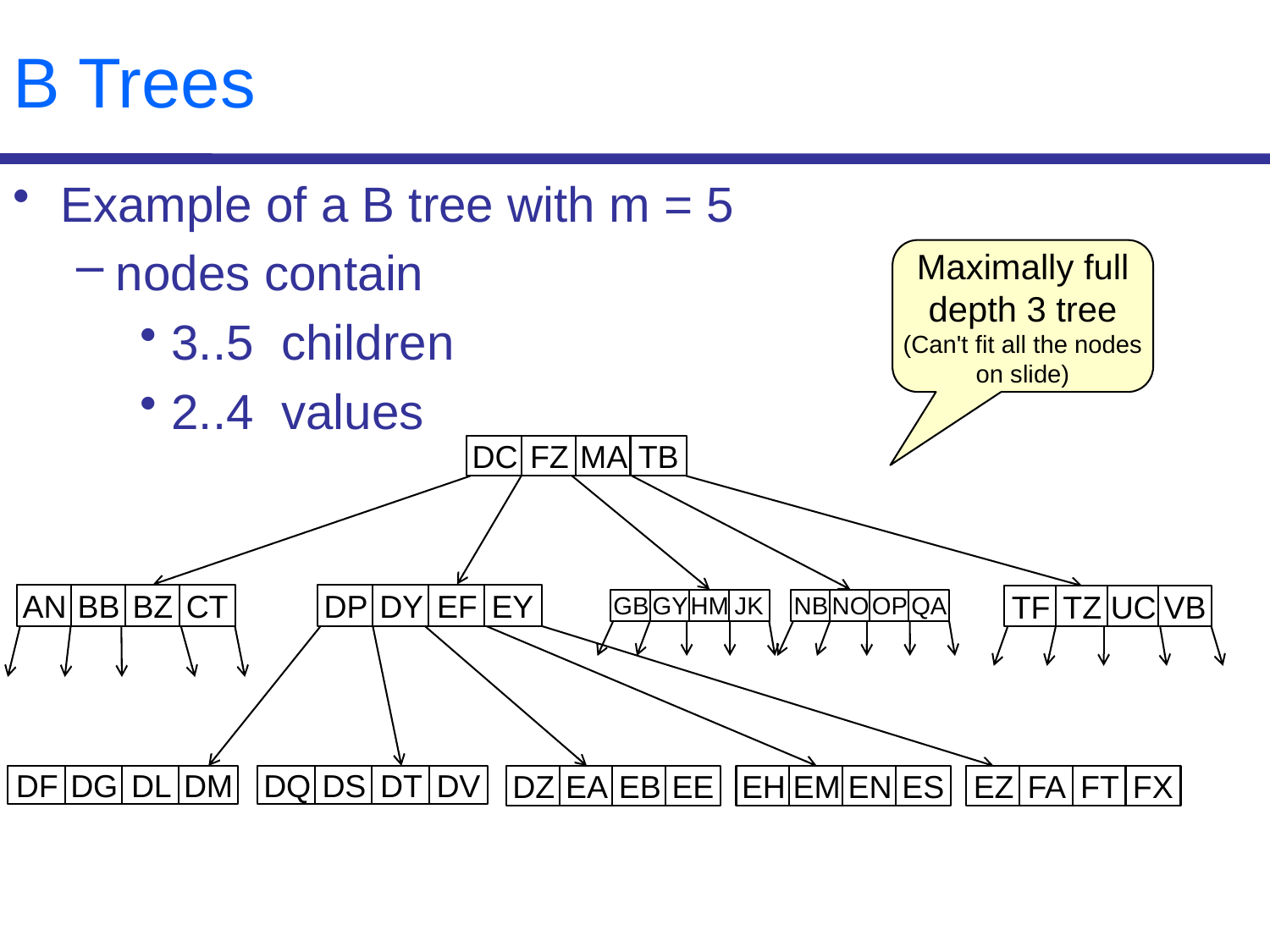

# B Trees
Example of a B tree with m = 5
nodes contain
3..5  children
2..4  values

Maximally full
depth 3 tree
(Can't fit all the nodes on slide)
DC
FZ
MA
TB

AN
BB
BZ
CT

DP
DY
EF
EY

TF
TZ
UC
VB

GB
GY
HM
JK

NB
NO
OP
QA

DF
DG
DL
DM

DQ
DS
DT
DV

DZ
EA
EB
EE

EH
EM
EN
ES

EZ
FA
FT
FX